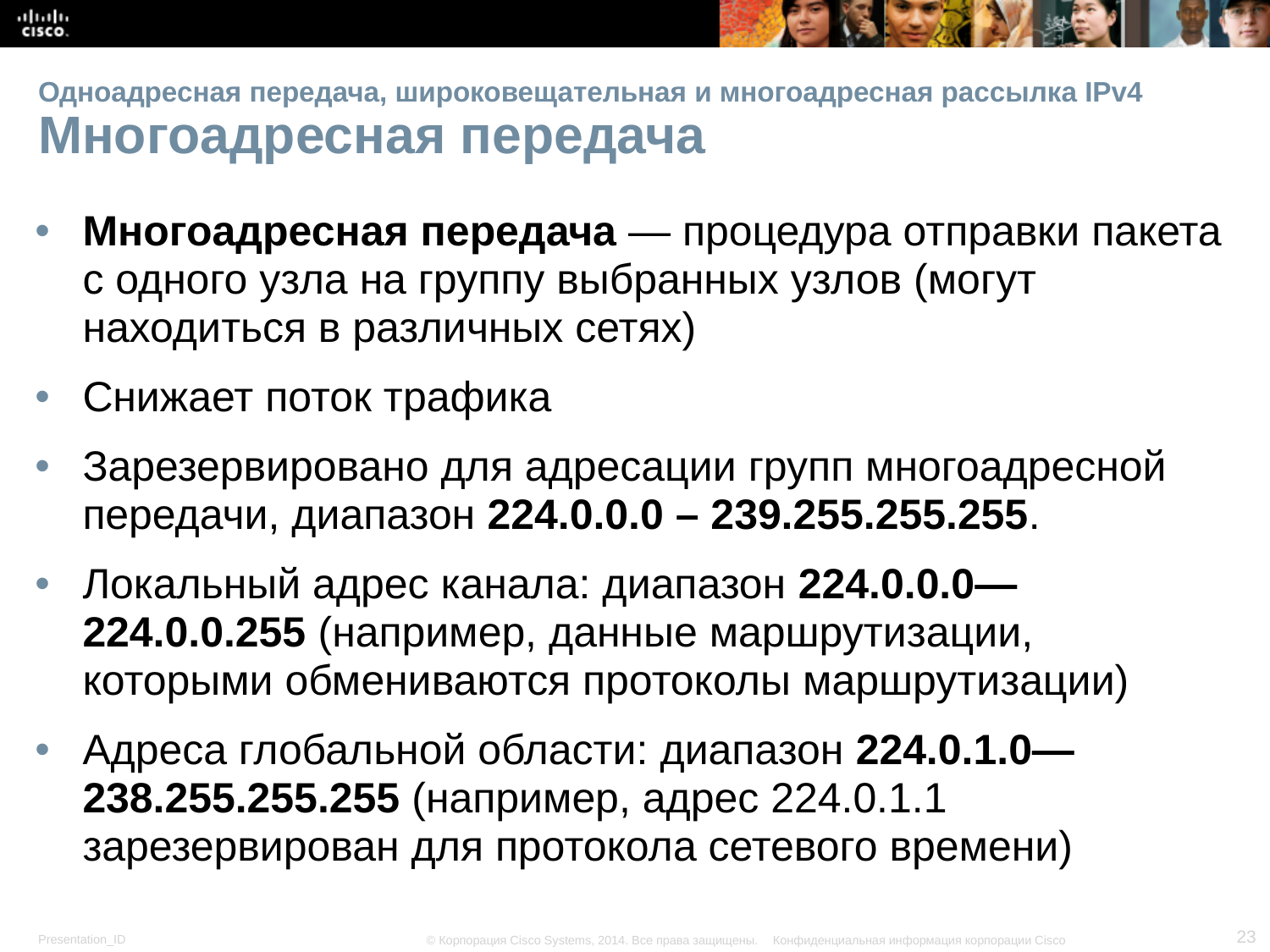

# Одноадресная передача, широковещательная и многоадресная рассылка IPv4 Многоадресная передача
Многоадресная передача — процедура отправки пакета с одного узла на группу выбранных узлов (могут находиться в различных сетях)
Снижает поток трафика
Зарезервировано для адресации групп многоадресной передачи, диапазон 224.0.0.0 – 239.255.255.255.
Локальный адрес канала: диапазон 224.0.0.0—224.0.0.255 (например, данные маршрутизации, которыми обмениваются протоколы маршрутизации)
Адреса глобальной области: диапазон 224.0.1.0—238.255.255.255 (например, адрес 224.0.1.1 зарезервирован для протокола сетевого времени)